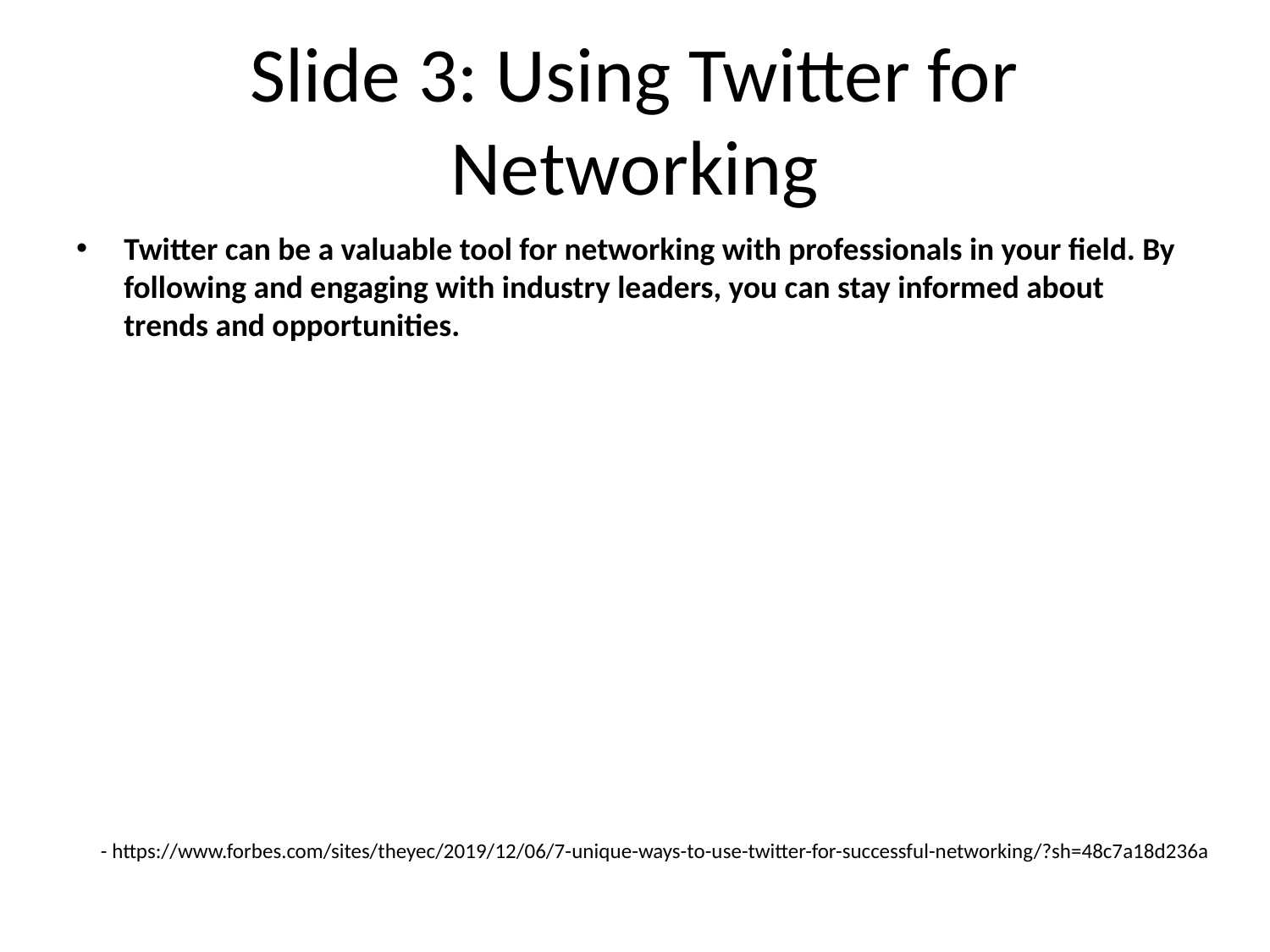

# Slide 3: Using Twitter for Networking
Twitter can be a valuable tool for networking with professionals in your field. By following and engaging with industry leaders, you can stay informed about trends and opportunities.

- https://www.forbes.com/sites/theyec/2019/12/06/7-unique-ways-to-use-twitter-for-successful-networking/?sh=48c7a18d236a